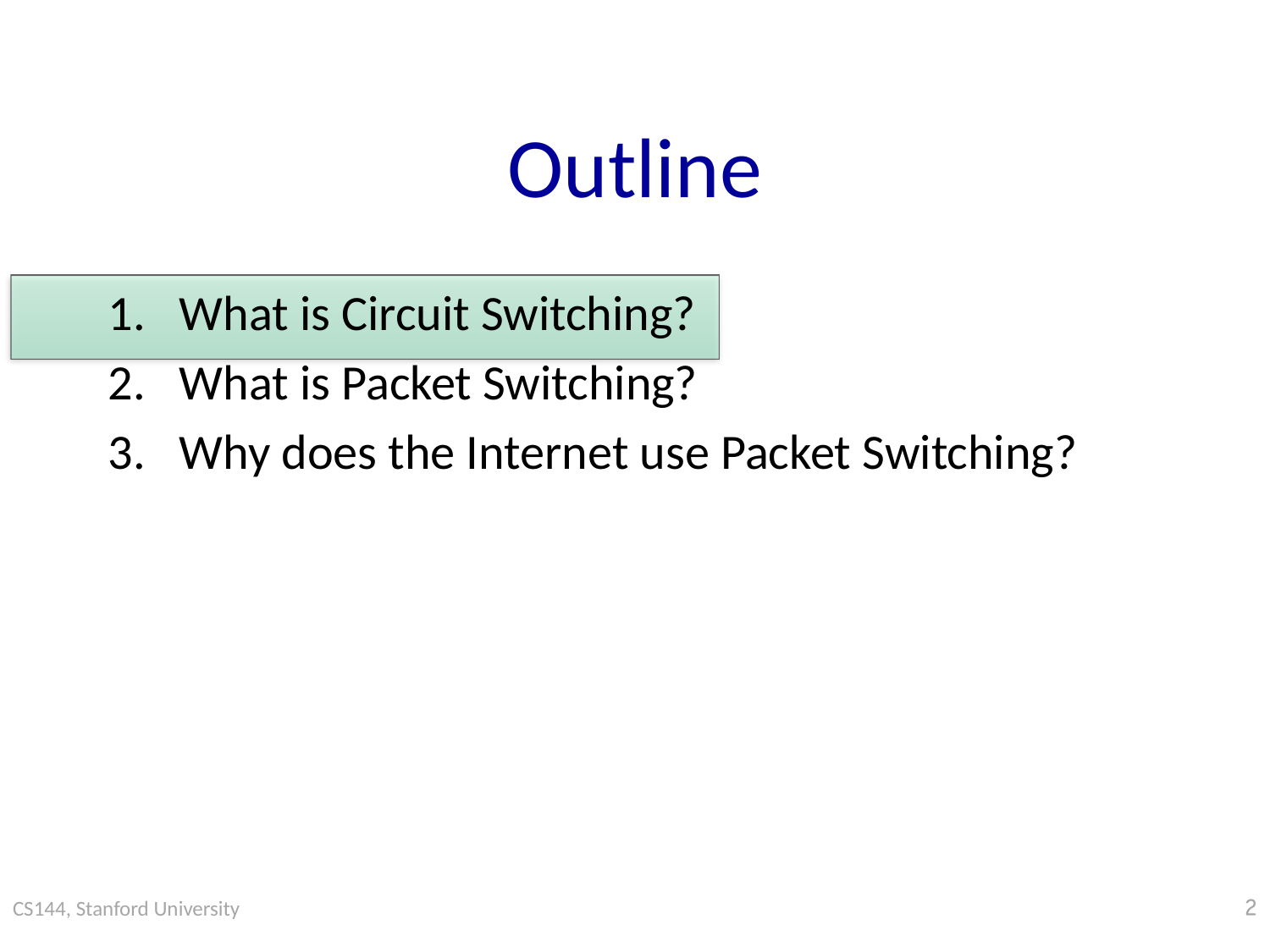

# Outline

What is Circuit Switching?
What is Packet Switching?
Why does the Internet use Packet Switching?

2